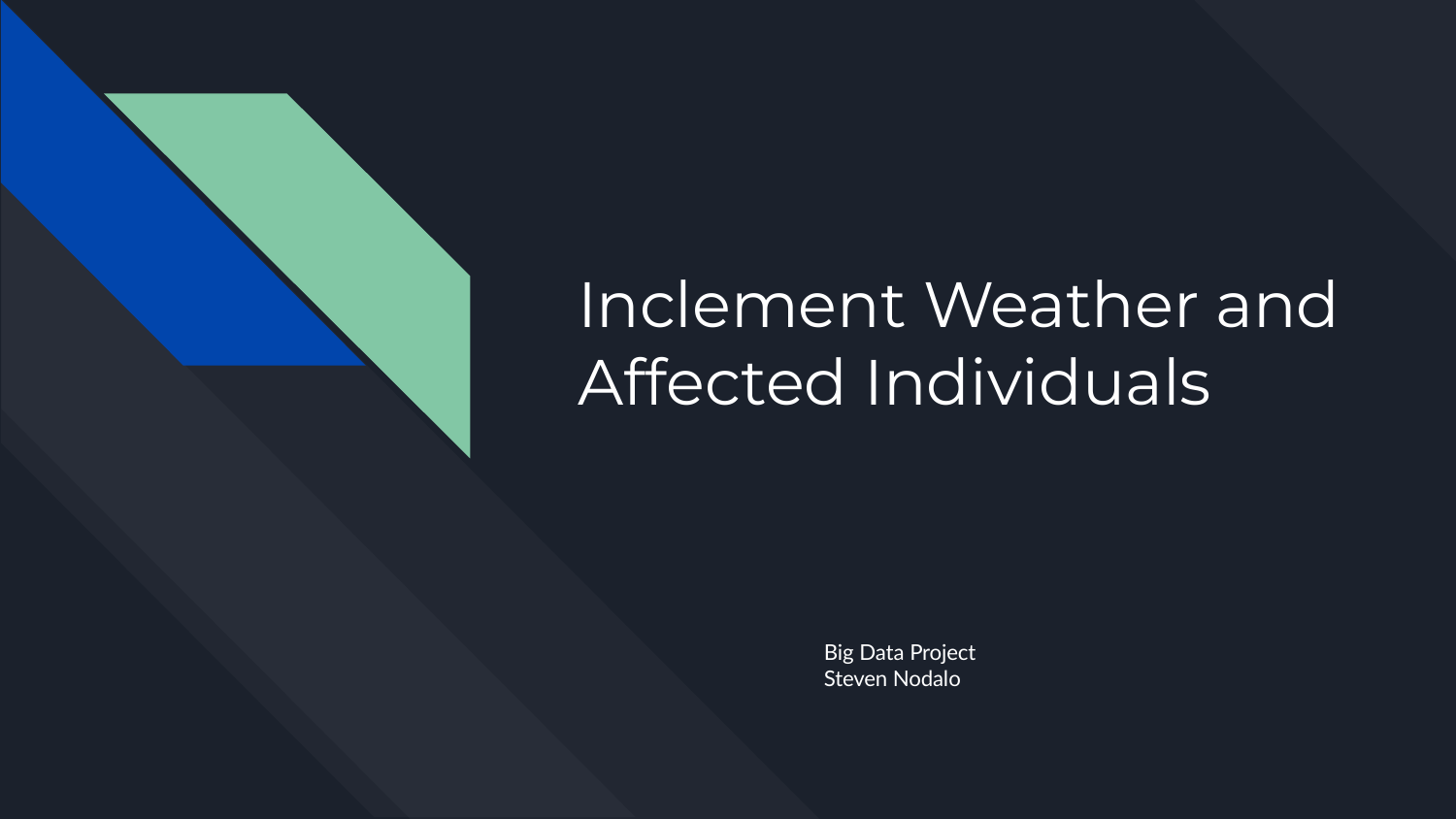

# Inclement Weather and Affected Individuals
Big Data Project
Steven Nodalo